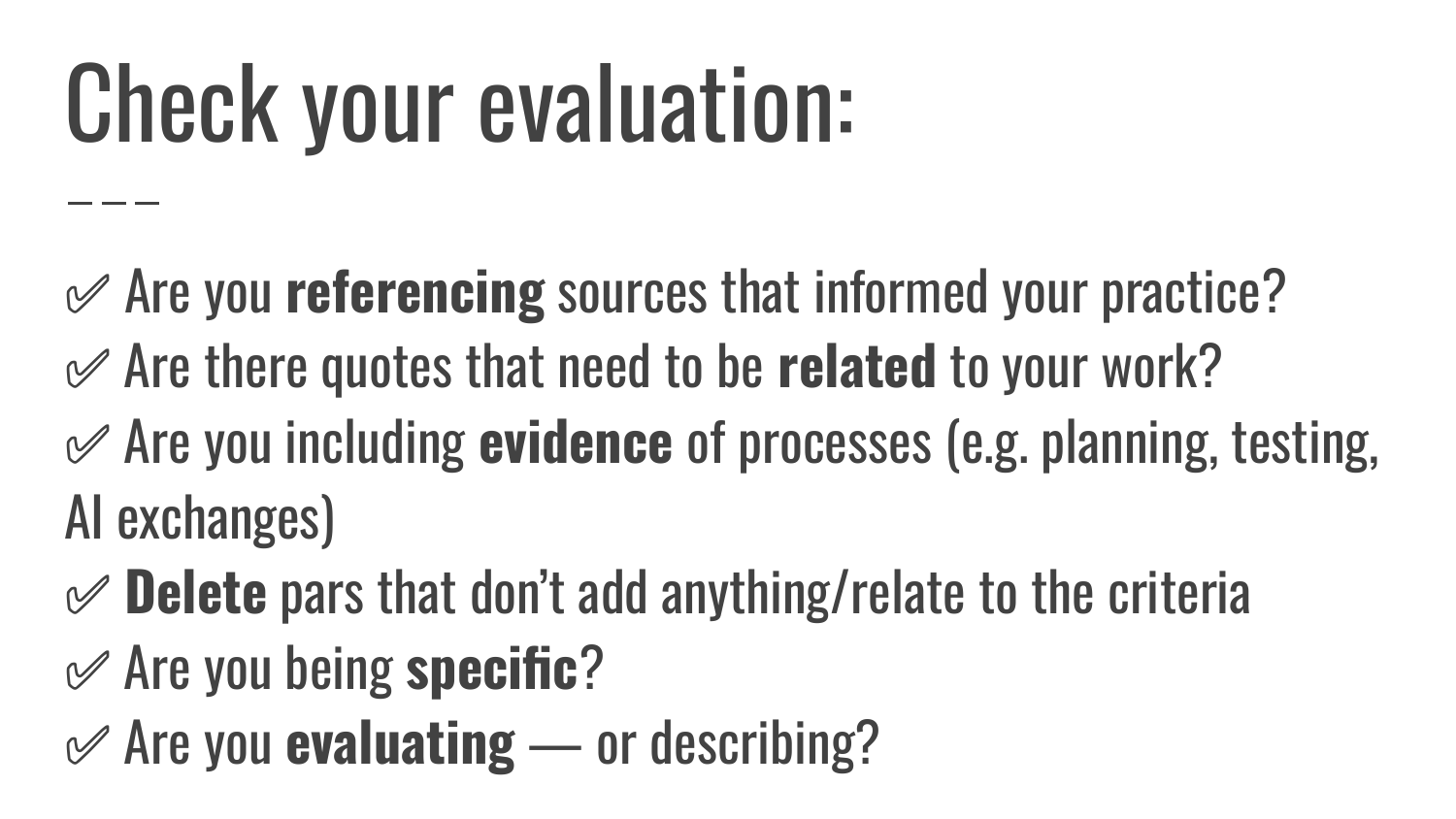

# Check your evaluation:
✅ Are you referencing sources that informed your practice?
✅ Are there quotes that need to be related to your work?
✅ Are you including evidence of processes (e.g. planning, testing, AI exchanges)
✅ Delete pars that don’t add anything/relate to the criteria
✅ Are you being specific?
✅ Are you evaluating — or describing?